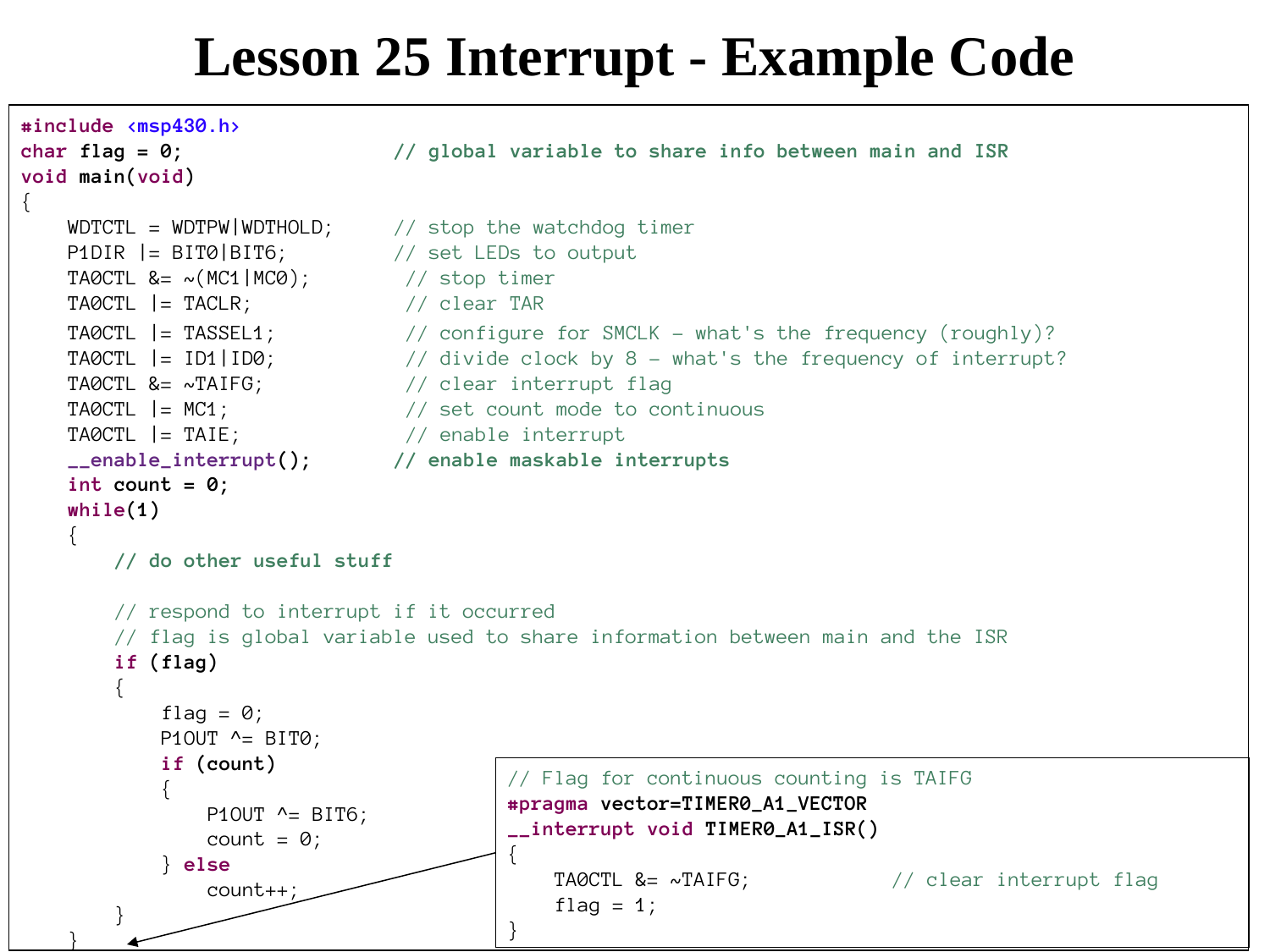

# Lesson 25 Interrupt - Example Code
#include <msp430.h>
char flag = 0;                  // global variable to share info between main and ISR
void main(void)
{
    WDTCTL = WDTPW|WDTHOLD;     // stop the watchdog timer
    P1DIR |= BIT0|BIT6;         // set LEDs to output
    TA0CTL &= ~(MC1|MC0);        // stop timer
    TA0CTL |= TACLR;             // clear TAR
    TA0CTL |= TASSEL1;           // configure for SMCLK - what's the frequency (roughly)?
    TA0CTL |= ID1|ID0;           // divide clock by 8 - what's the frequency of interrupt?
    TA0CTL &= ~TAIFG;            // clear interrupt flag
    TA0CTL |= MC1;               // set count mode to continuous
    TA0CTL |= TAIE;              // enable interrupt
    __enable_interrupt();       // enable maskable interrupts
    int count = 0;
    while(1)
    {
        // do other useful stuff

        // respond to interrupt if it occurred
        // flag is global variable used to share information between main and the ISR
        if (flag)
        {
            flag = 0;
            P1OUT ^= BIT0;
            if (count)
            {
                P1OUT ^= BIT6;
                count = 0;
            } else
                count++;
        }
    }

}

// Flag for continuous counting is TAIFG
#pragma vector=TIMER0_A1_VECTOR
__interrupt void TIMER0_A1_ISR()
{
    TA0CTL &= ~TAIFG;            // clear interrupt flag
    flag = 1;
}